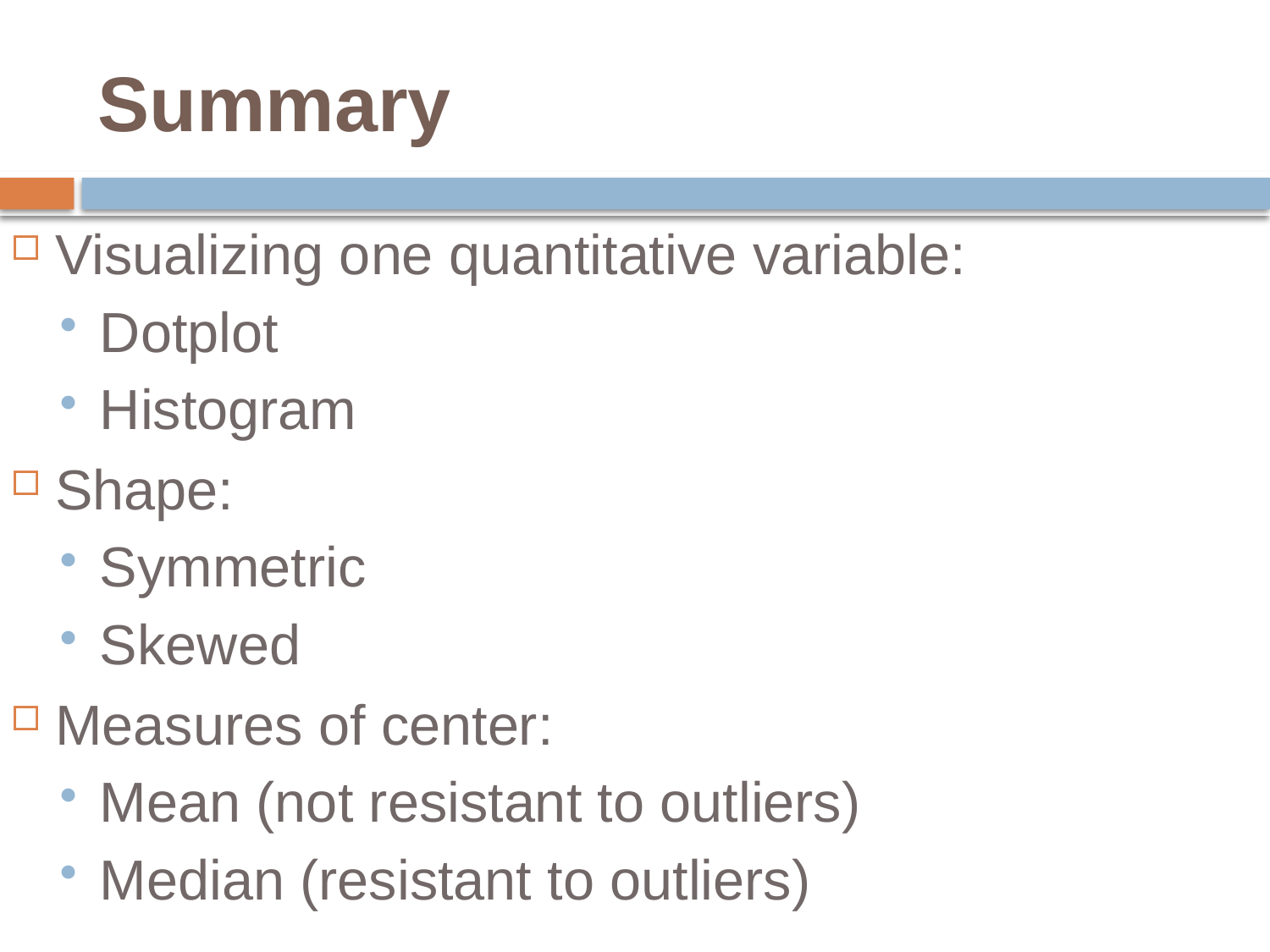

# Summary
Visualizing one quantitative variable:
Dotplot
Histogram
Shape:
Symmetric
Skewed
Measures of center:
Mean (not resistant to outliers)
Median (resistant to outliers)